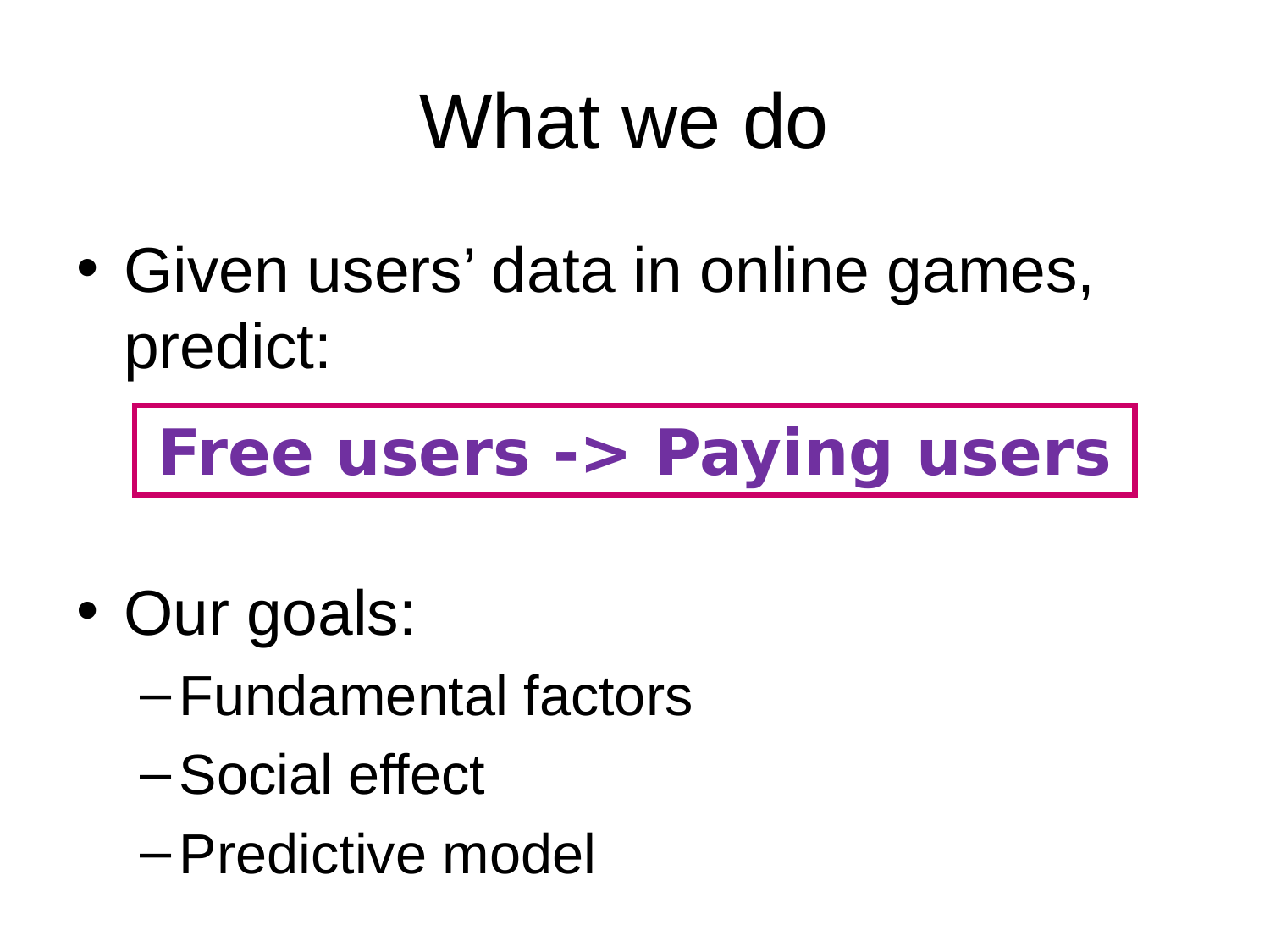

# What we do
Given users’ data in online games, predict:

Our goals:
Fundamental factors
Social effect
Predictive model

Free users -> Paying users